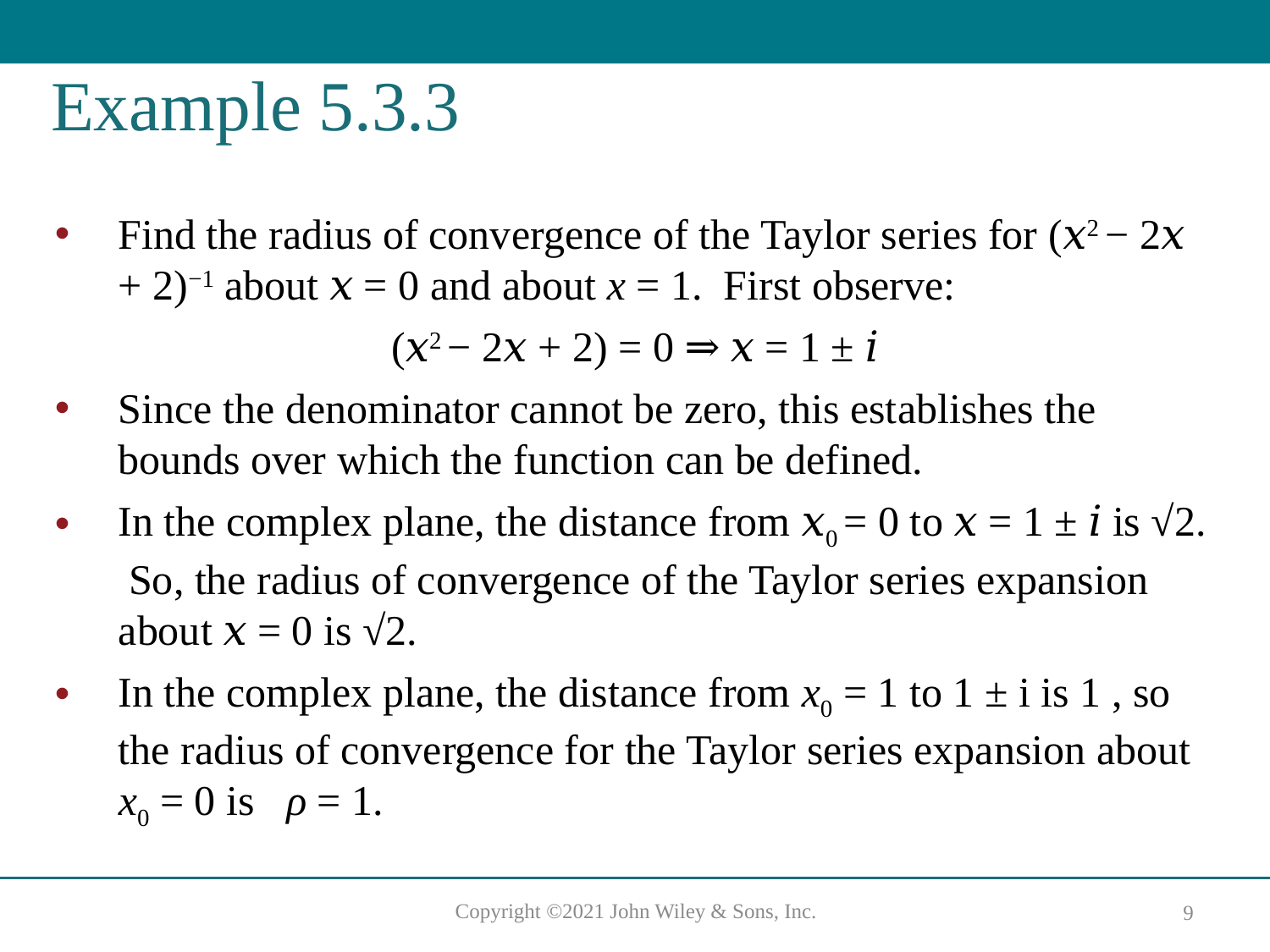

# Example 5.3.3
Find the radius of convergence of the Taylor series for (𝑥2 − 2𝑥 + 2)−1 about 𝑥 = 0 and about x = 1.  First observe:
(𝑥2 − 2𝑥 + 2) = 0 ⇒ 𝑥 = 1 ± 𝑖
Since the denominator cannot be zero, this establishes the bounds over which the function can be defined.
In the complex plane, the distance from 𝑥0 = 0 to 𝑥 = 1 ± 𝑖 is √2.  So, the radius of convergence of the Taylor series expansion about 𝑥 = 0 is √2.
In the complex plane, the distance from x0 = 1 to 1 ± i is 1 , so the radius of convergence for the Taylor series expansion about x0 = 0 is   ρ = 1.